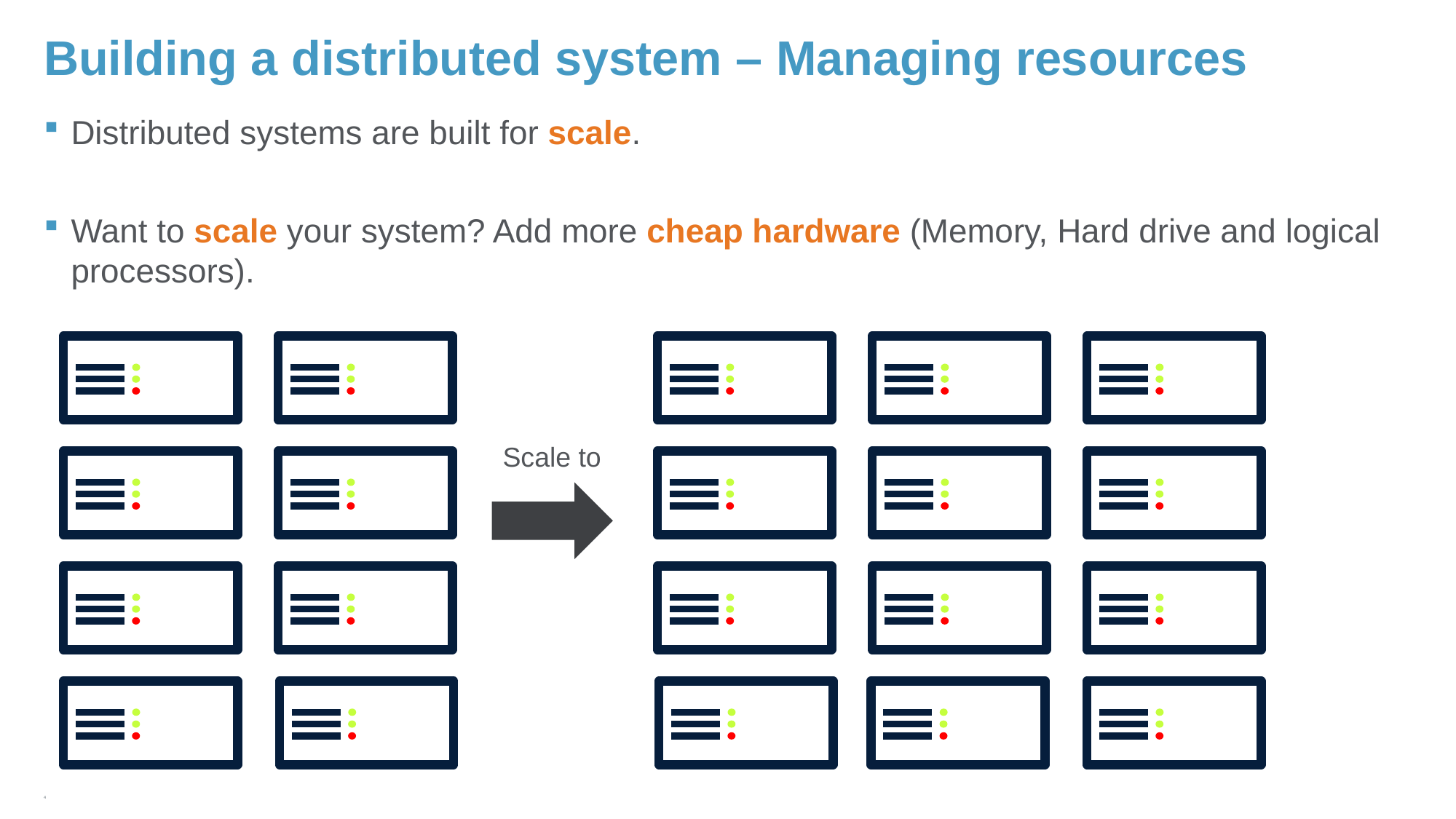

# Building a distributed system – Managing resources
Distributed systems are built for scale.

Want to scale your system? Add more cheap hardware (Memory, Hard drive and logical processors).

Scale to

4